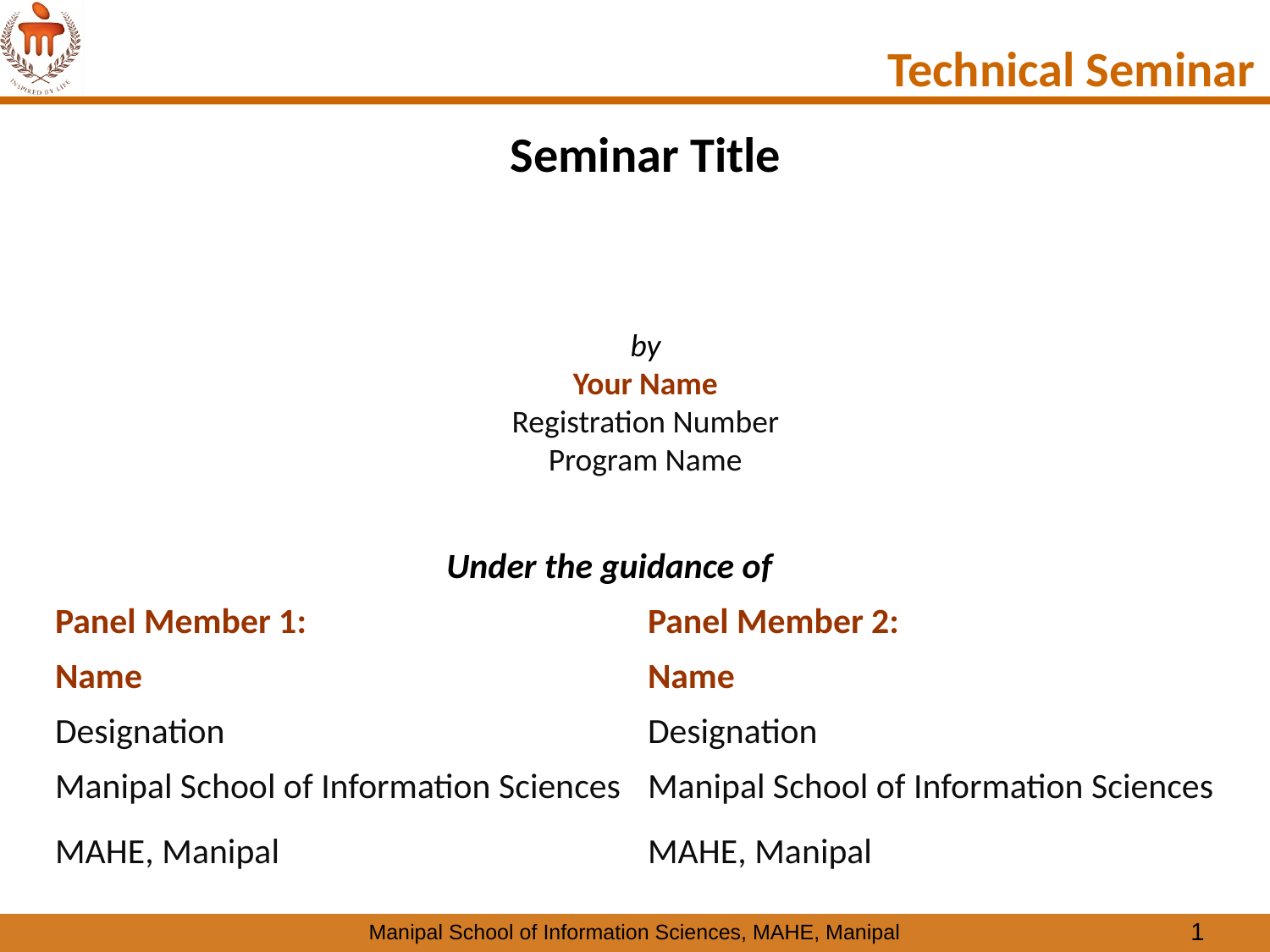

Technical Seminar
# Seminar Title

by
Your Name
Registration Number
Program Name
Under the guidance of

| Panel Member 1: | Panel Member 2: |
| --- | --- |
| Name | Name |
| Designation | Designation |
| Manipal School of Information Sciences | Manipal School of Information Sciences |
| MAHE, Manipal | MAHE, Manipal |
1